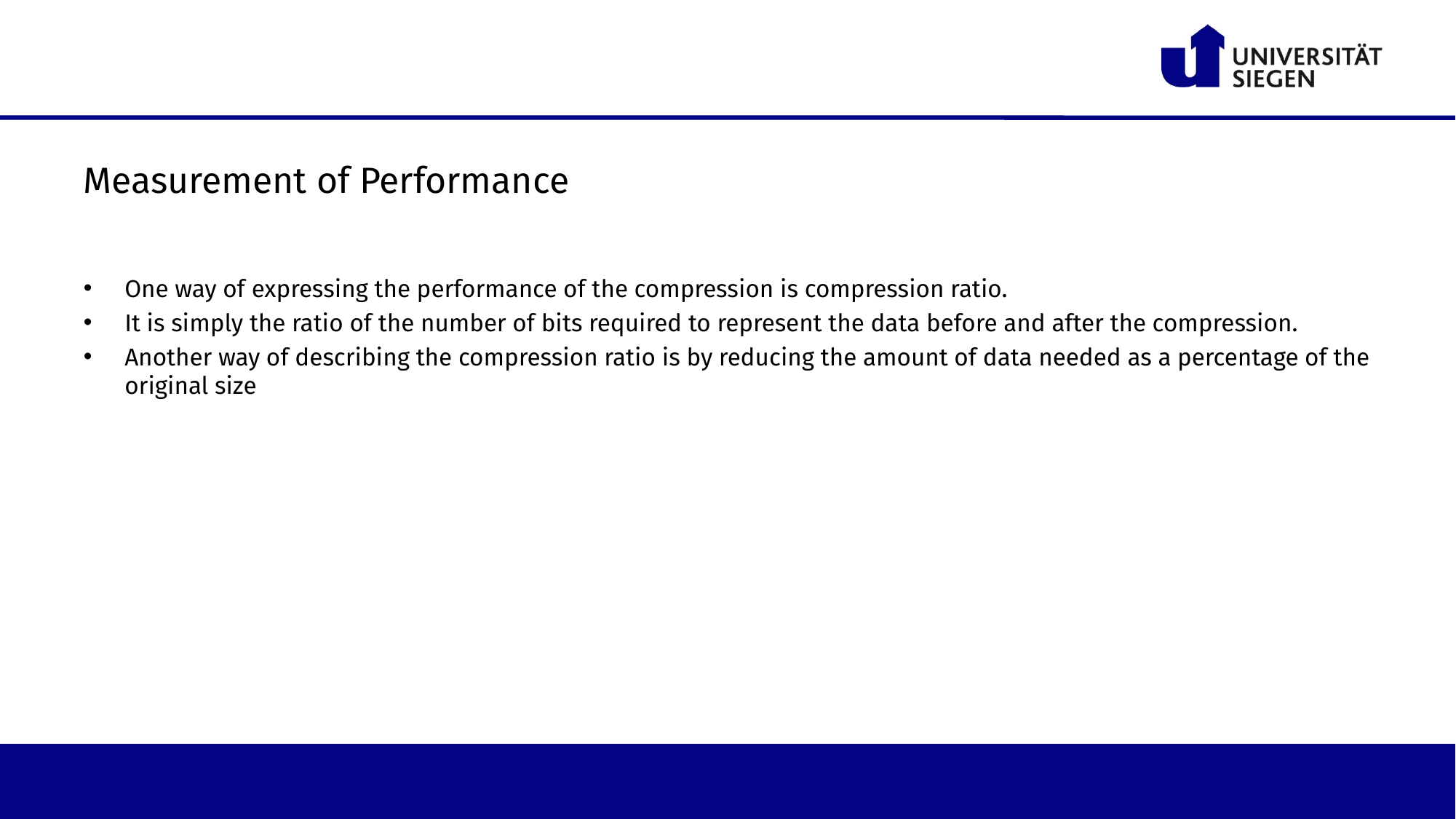

#
Measurement of Performance

One way of expressing the performance of the compression is compression ratio.
It is simply the ratio of the number of bits required to represent the data before and after the compression.
Another way of describing the compression ratio is by reducing the amount of data needed as a percentage of the original size